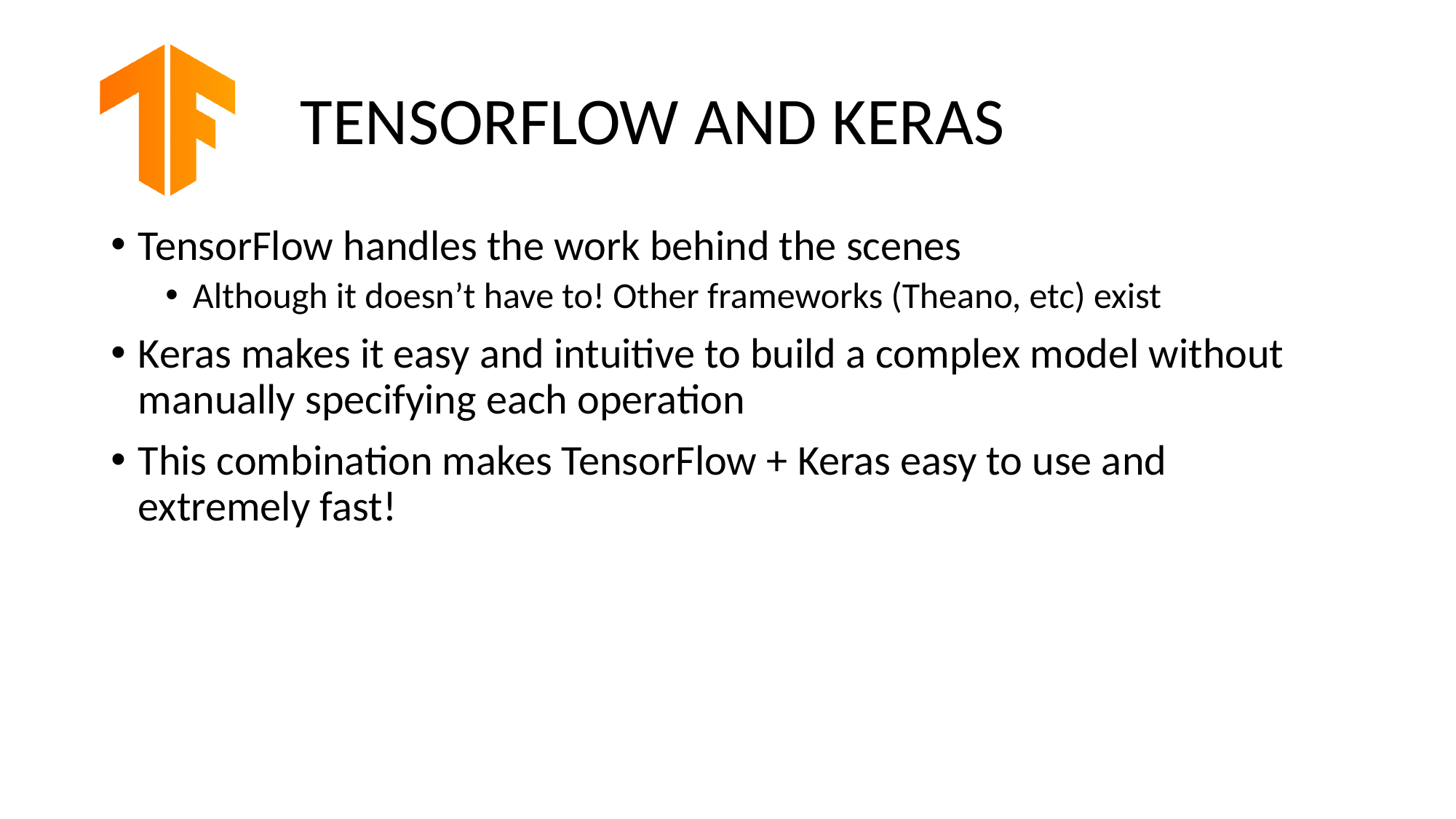

# TENSORFLOW AND KERAS
TensorFlow handles the work behind the scenes
Although it doesn’t have to! Other frameworks (Theano, etc) exist
Keras makes it easy and intuitive to build a complex model without manually specifying each operation
This combination makes TensorFlow + Keras easy to use and extremely fast!